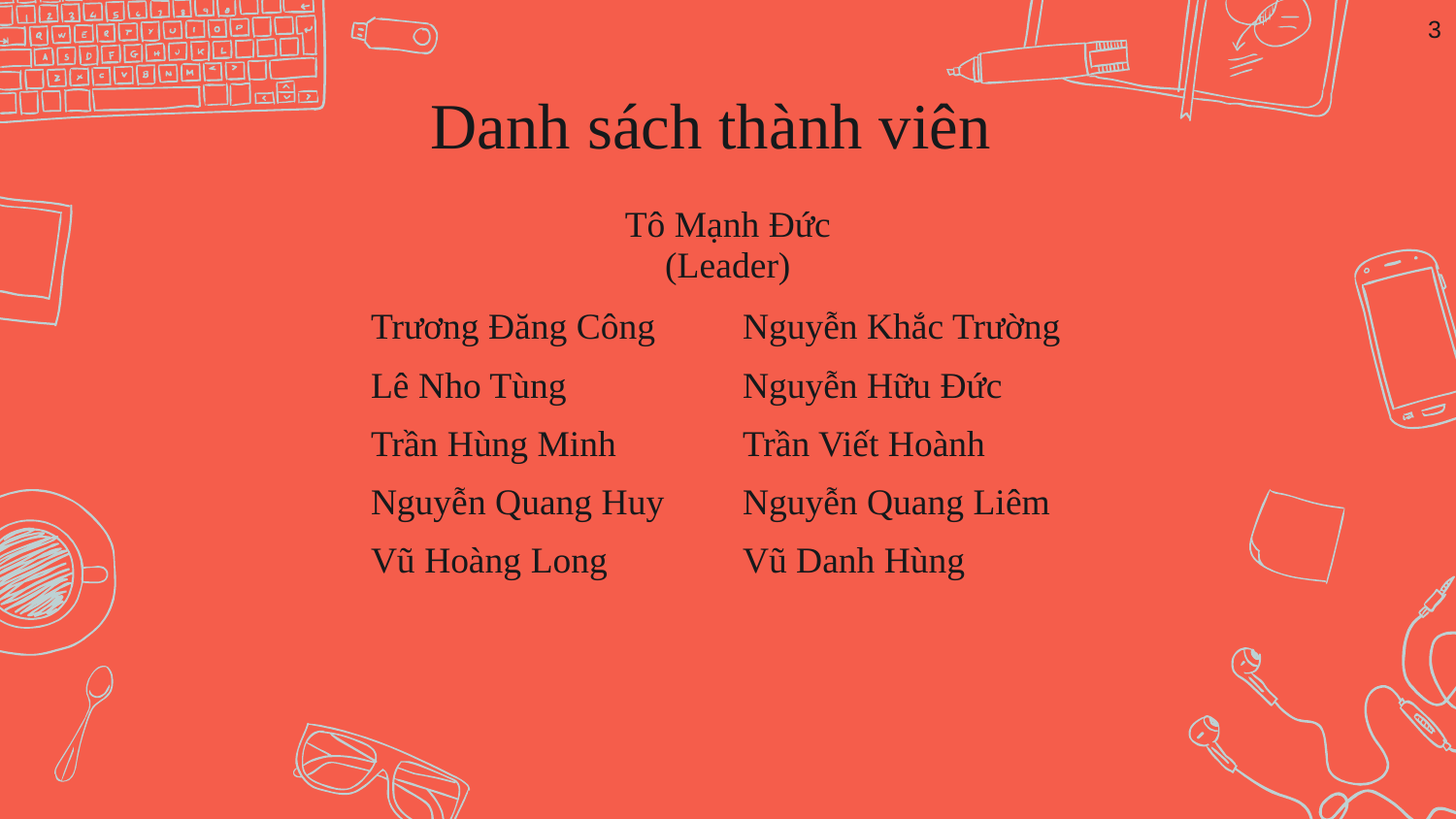

3
Danh sách thành viên
| Tô Mạnh Đức (Leader) |  |
| --- | --- |
| Trương Đăng Công | Nguyễn Khắc Trường |
| Lê Nho Tùng | Nguyễn Hữu Đức |
| Trần Hùng Minh | Trần Viết Hoành |
| Nguyễn Quang Huy | Nguyễn Quang Liêm |
| Vũ Hoàng Long | Vũ Danh Hùng |